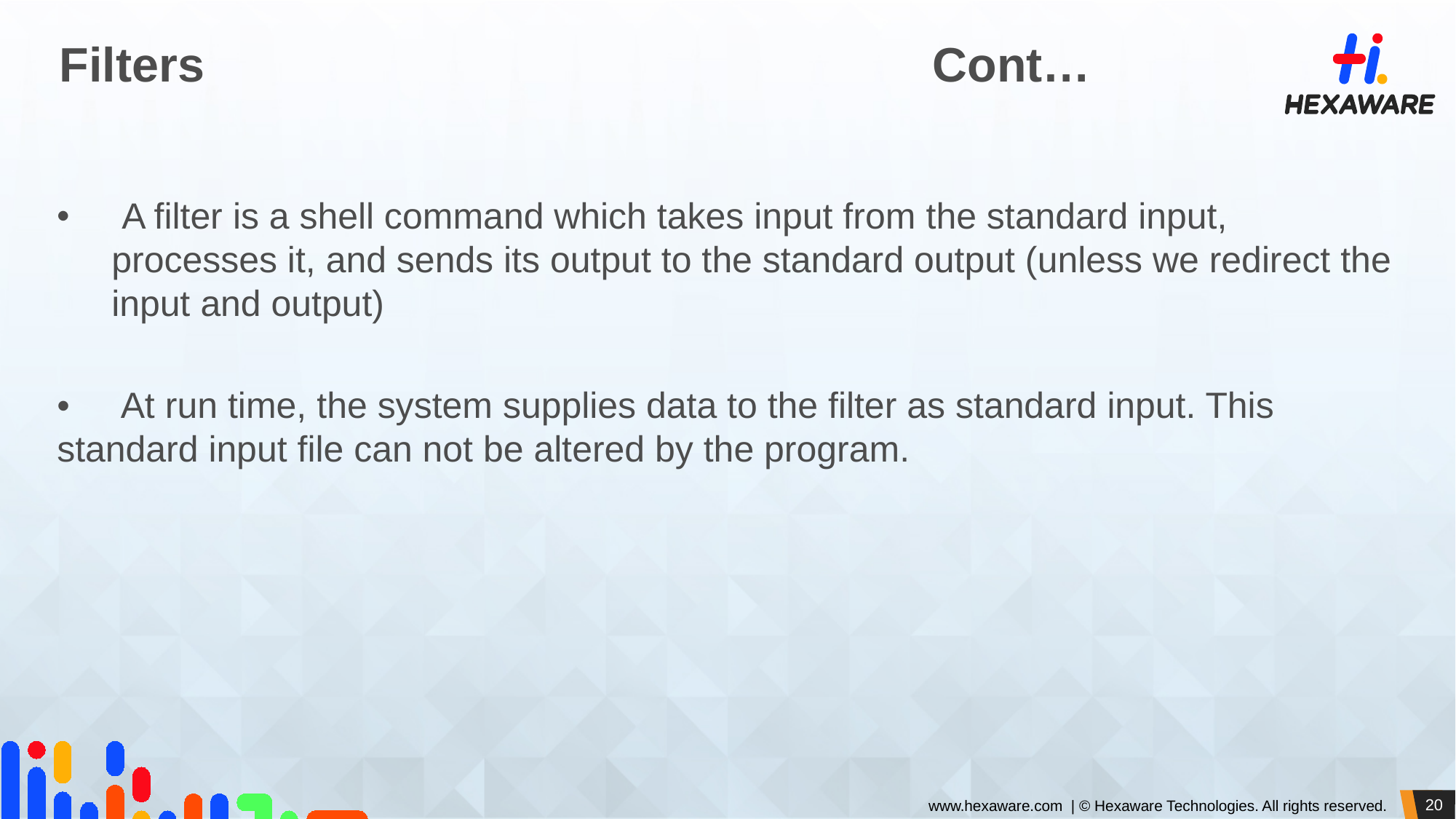

# Filters							Cont…
 A filter is a shell command which takes input from the standard input, processes it, and sends its output to the standard output (unless we redirect the input and output)

•     At run time, the system supplies data to the filter as standard input. This standard input file can not be altered by the program.